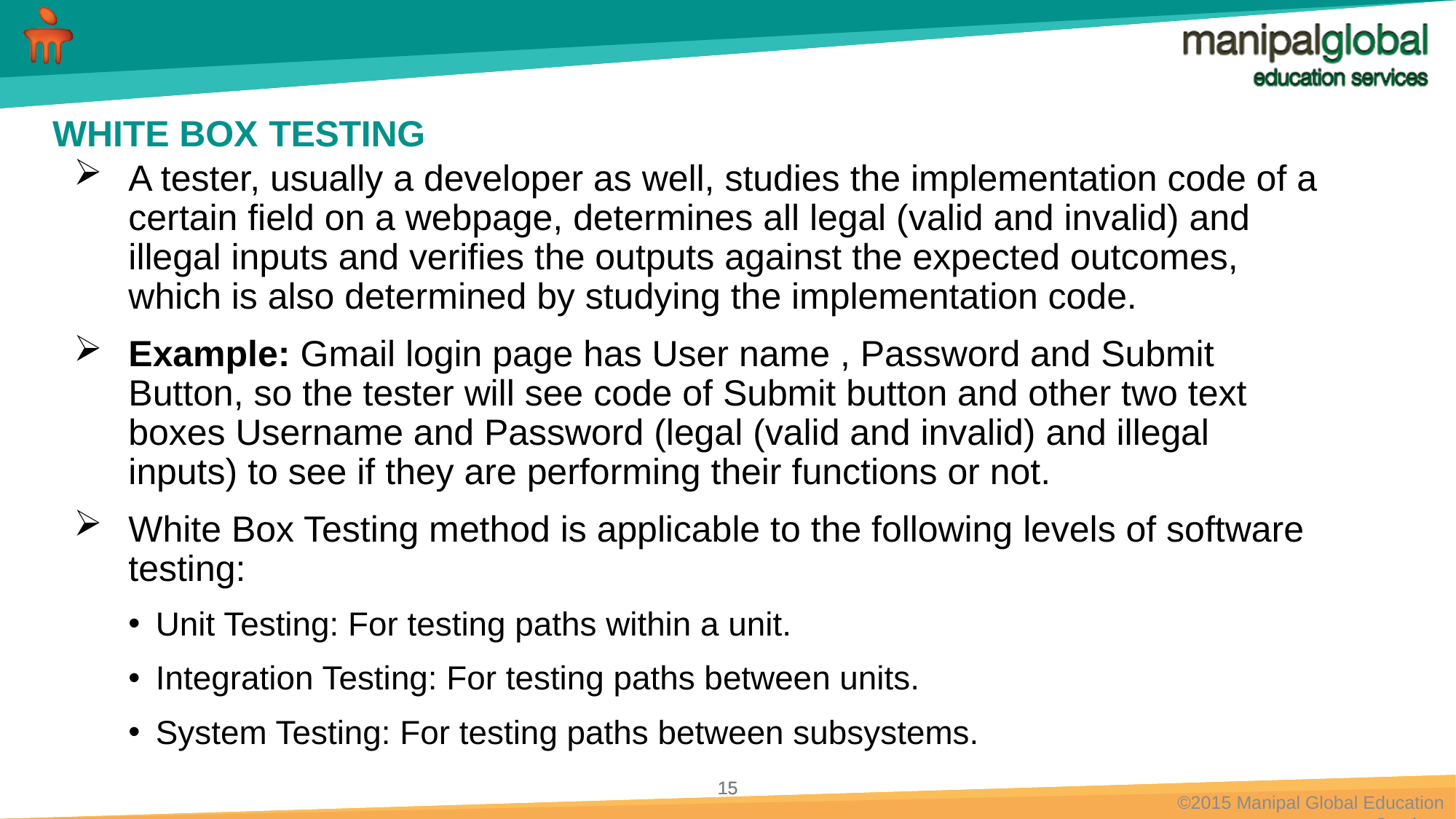

# WHITE BOX TESTING
A tester, usually a developer as well, studies the implementation code of a certain field on a webpage, determines all legal (valid and invalid) and illegal inputs and verifies the outputs against the expected outcomes, which is also determined by studying the implementation code.
Example: Gmail login page has User name , Password and Submit Button, so the tester will see code of Submit button and other two text boxes Username and Password (legal (valid and invalid) and illegal inputs) to see if they are performing their functions or not.
White Box Testing method is applicable to the following levels of software testing:
Unit Testing: For testing paths within a unit.
Integration Testing: For testing paths between units.
System Testing: For testing paths between subsystems.